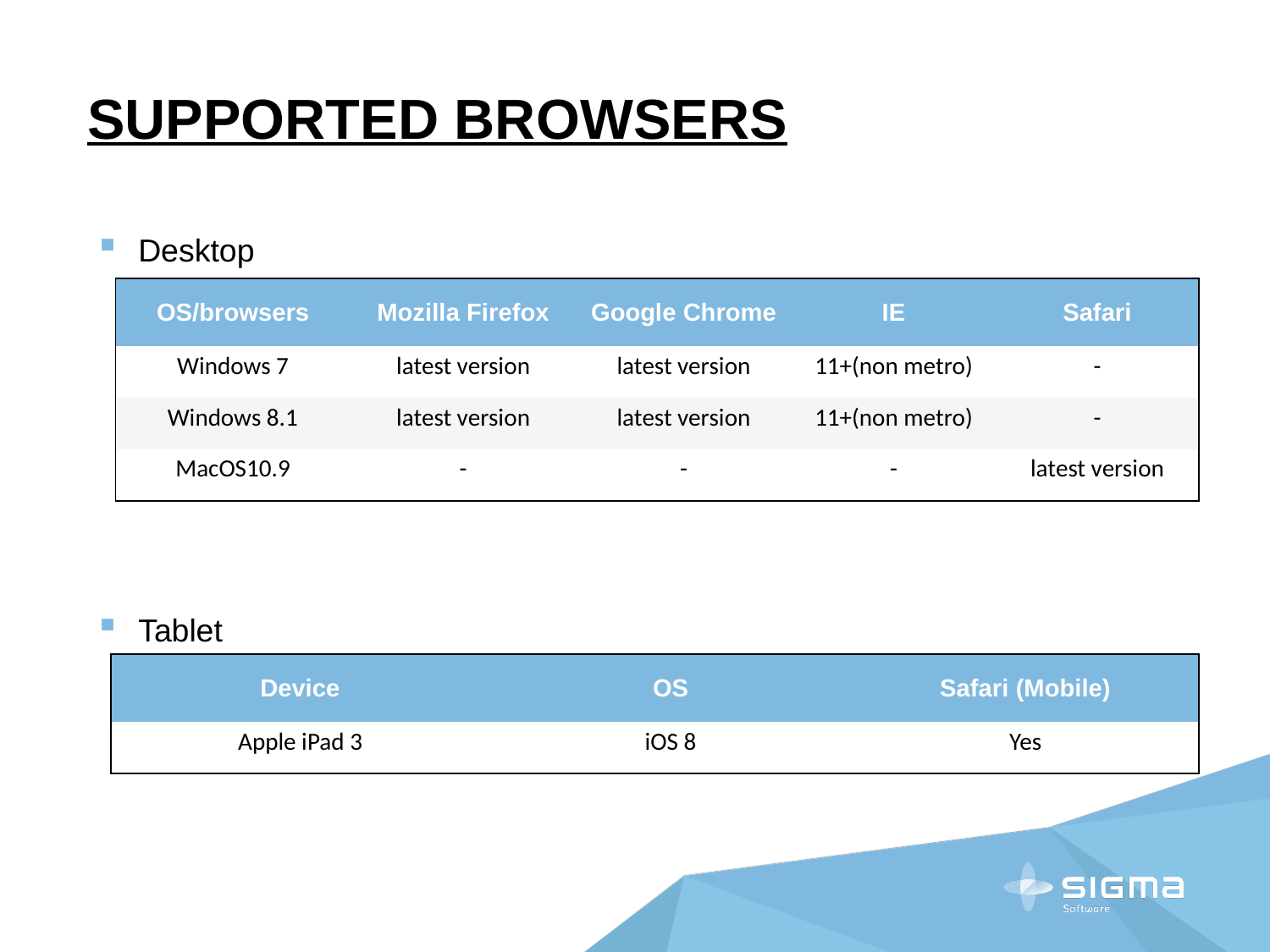

# SUPPORTED BROWSERS
Desktop

Tablet

| OS/browsers | Mozilla Firefox | Google Chrome | IE | Safari |
| --- | --- | --- | --- | --- |
| Windows 7 | latest version | latest version | 11+(non metro) | - |
| Windows 8.1 | latest version | latest version | 11+(non metro) | - |
| MacOS10.9 | - | - | - | latest version |
| Device | OS | Safari (Mobile) |
| --- | --- | --- |
| Apple iPad 3 | iOS 8 | Yes |